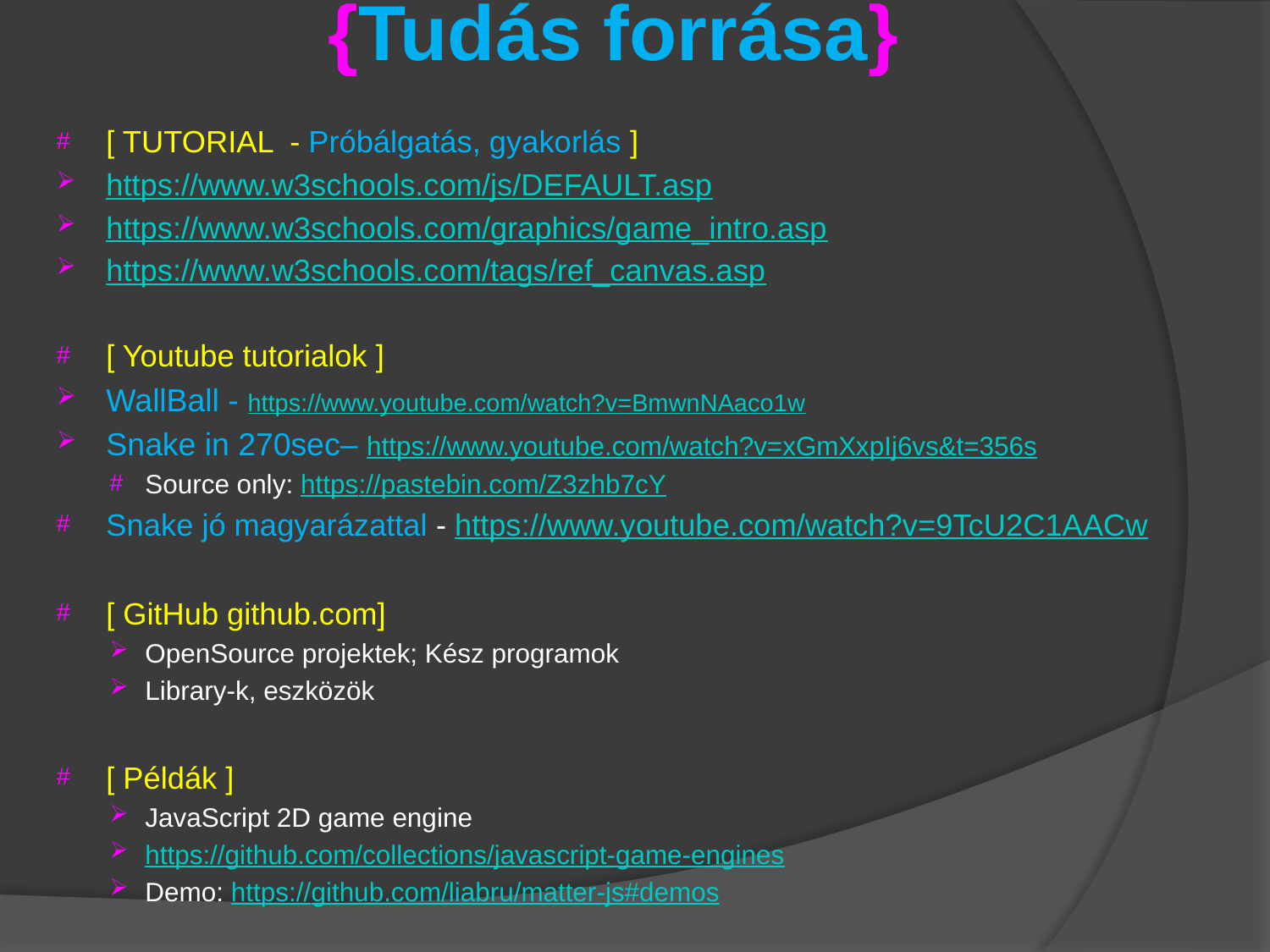

# {Tudás forrása}
[ TUTORIAL  - Próbálgatás, gyakorlás ]
https://www.w3schools.com/js/DEFAULT.asp
https://www.w3schools.com/graphics/game_intro.asp
https://www.w3schools.com/tags/ref_canvas.asp

[ Youtube tutorialok ]
WallBall - https://www.youtube.com/watch?v=BmwnNAaco1w
Snake in 270sec– https://www.youtube.com/watch?v=xGmXxpIj6vs&t=356s
Source only: https://pastebin.com/Z3zhb7cY
Snake jó magyarázattal - https://www.youtube.com/watch?v=9TcU2C1AACw

[ GitHub github.com]
OpenSource projektek; Kész programok
Library-k, eszközök

[ Példák ]
JavaScript 2D game engine
https://github.com/collections/javascript-game-engines
Demo: https://github.com/liabru/matter-js#demos